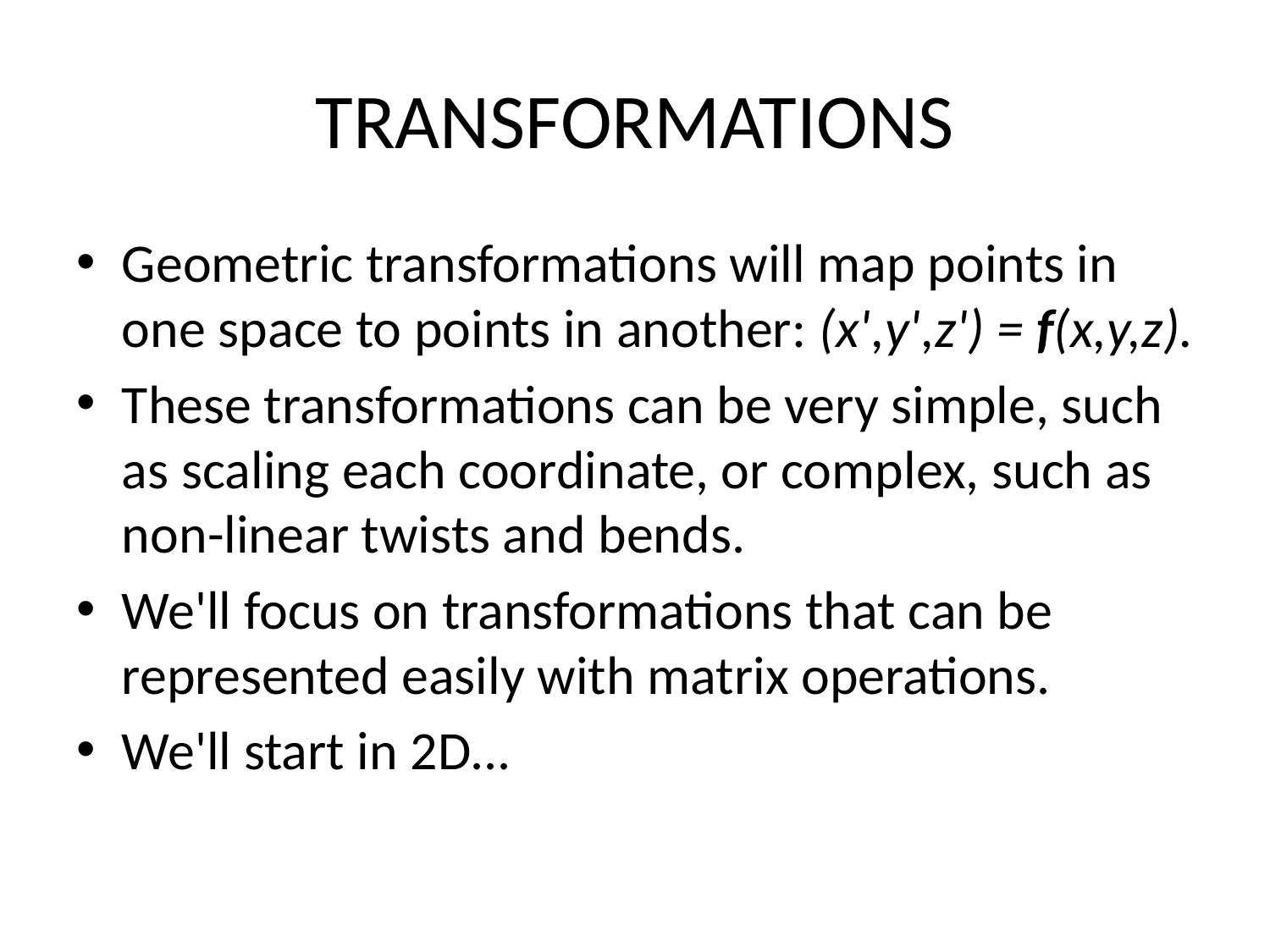

# TRANSFORMATIONS
Geometric transformations will map points in one space to points in another: (x',y',z') = f(x,y,z).
These transformations can be very simple, such as scaling each coordinate, or complex, such as non-linear twists and bends.
We'll focus on transformations that can be represented easily with matrix operations.
We'll start in 2D...